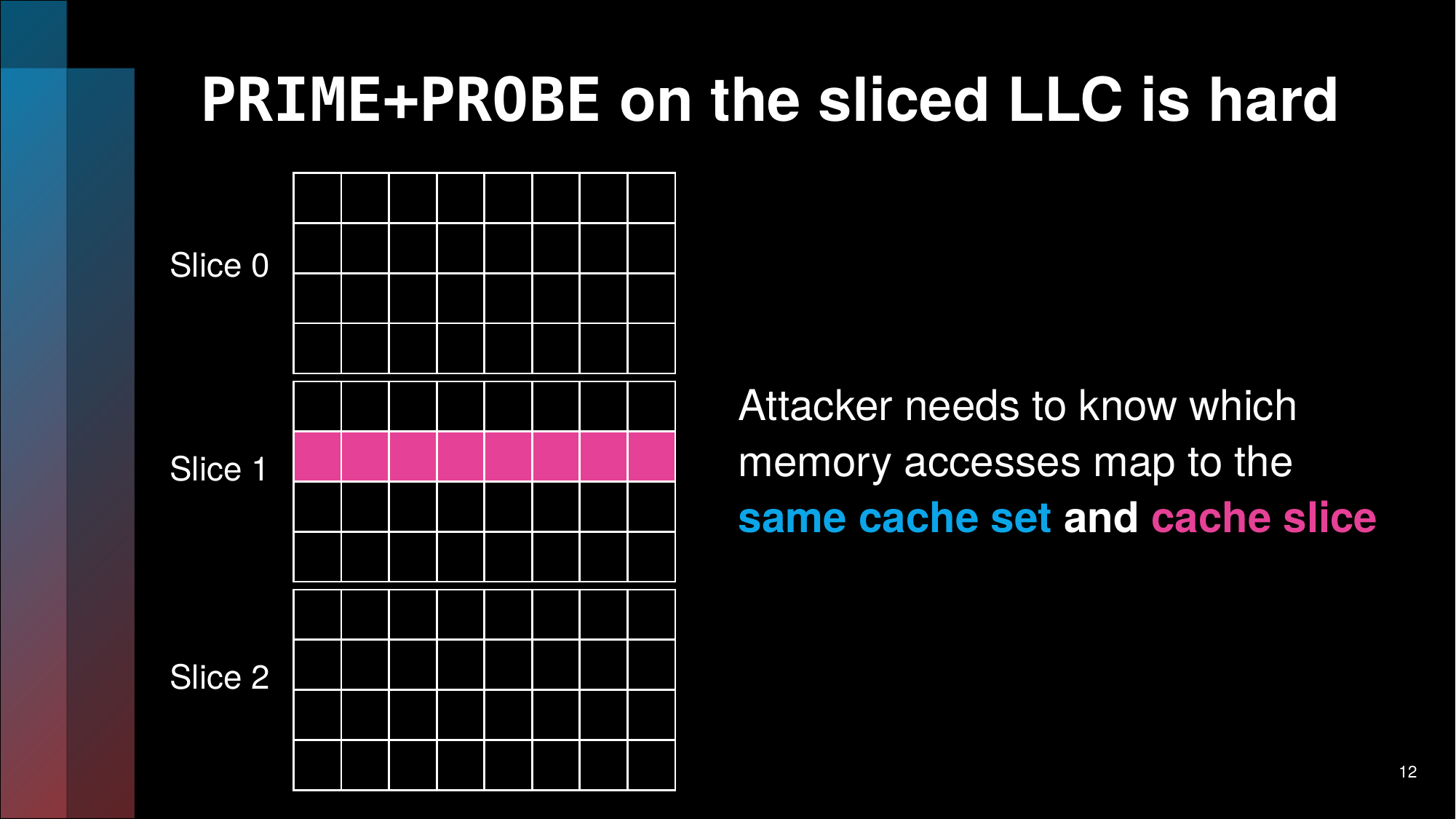

# PRIME+PROBE on the sliced LLC is hard
|  |  |  |  |  |  |  |  |
| --- | --- | --- | --- | --- | --- | --- | --- |
|  |  |  |  |  |  |  |  |
|  |  |  |  |  |  |  |  |
|  |  |  |  |  |  |  |  |
Slice 0
Attacker needs to know which memory accesses map to the same cache set and cache slice
|  |  |  |  |  |  |  |  |
| --- | --- | --- | --- | --- | --- | --- | --- |
|  |  |  |  |  |  |  |  |
|  |  |  |  |  |  |  |  |
|  |  |  |  |  |  |  |  |
Slice 1
|  |  |  |  |  |  |  |  |
| --- | --- | --- | --- | --- | --- | --- | --- |
|  |  |  |  |  |  |  |  |
|  |  |  |  |  |  |  |  |
|  |  |  |  |  |  |  |  |
Slice 2
12